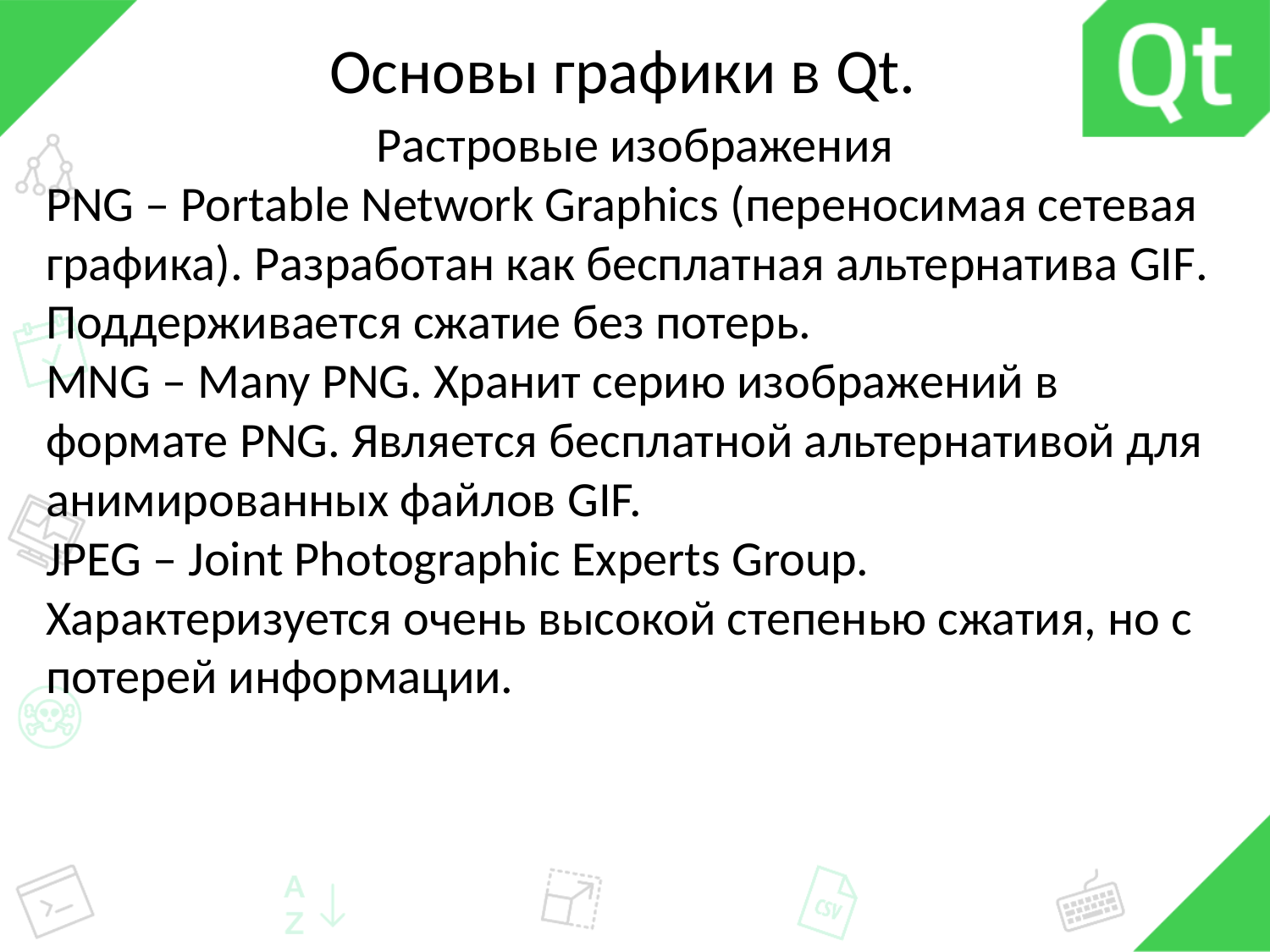

# Основы графики в Qt.
Растровые изображения
PNG – Portable Network Graphics (переносимая сетевая графика). Разработан как бесплатная альтернатива GIF. Поддерживается сжатие без потерь.
MNG – Many PNG. Хранит серию изображений в формате PNG. Является бесплатной альтернативой для анимированных файлов GIF.
JPEG – Joint Photographic Experts Group. Характеризуется очень высокой степенью сжатия, но с потерей информации.